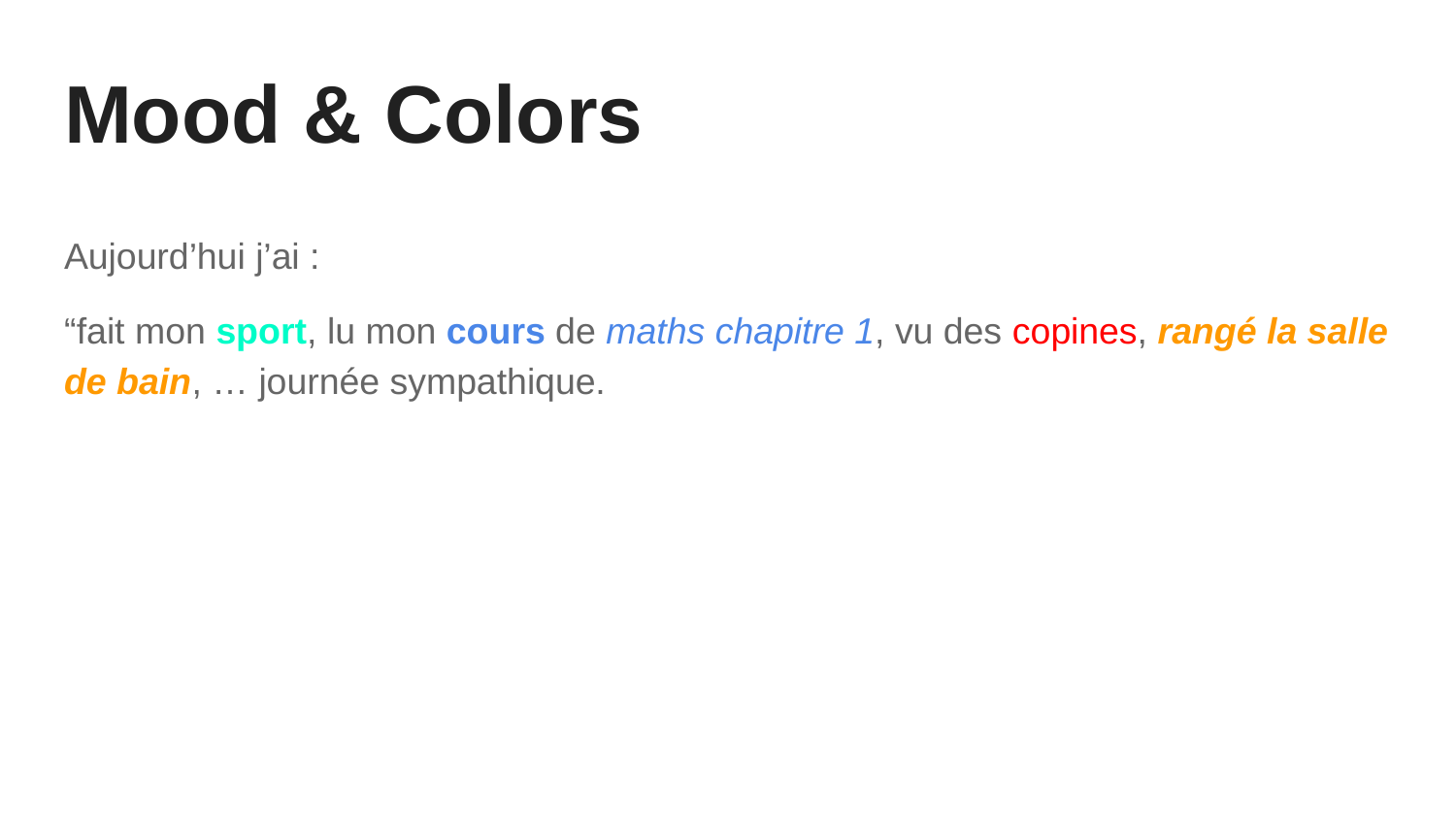

# Mood & Colors
Aujourd’hui j’ai :
“fait mon sport, lu mon cours de maths chapitre 1, vu des copines, rangé la salle de bain, … journée sympathique.